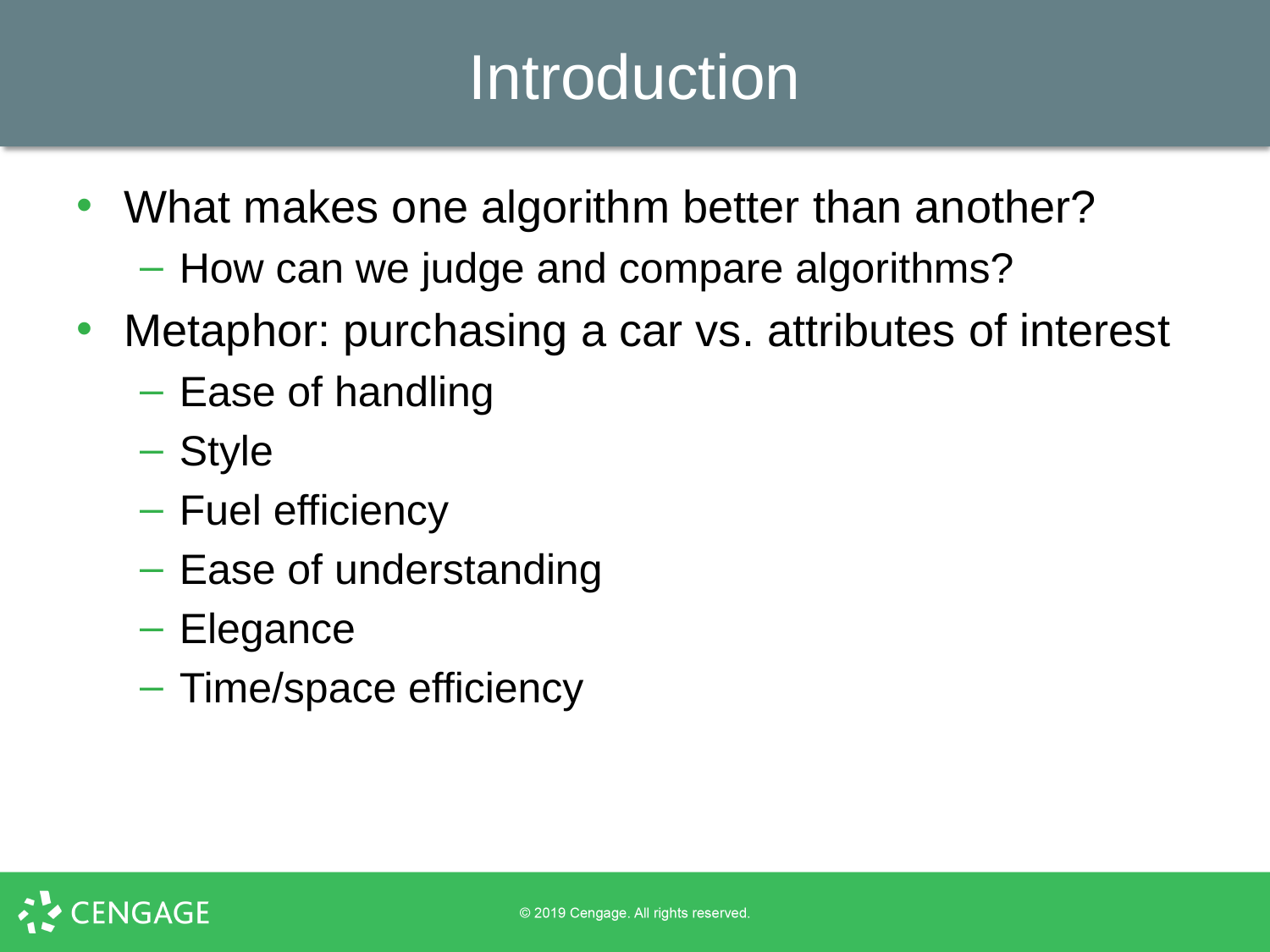

# Introduction
What makes one algorithm better than another?
How can we judge and compare algorithms?
Metaphor: purchasing a car vs. attributes of interest
Ease of handling
Style
Fuel efficiency
Ease of understanding
Elegance
Time/space efficiency